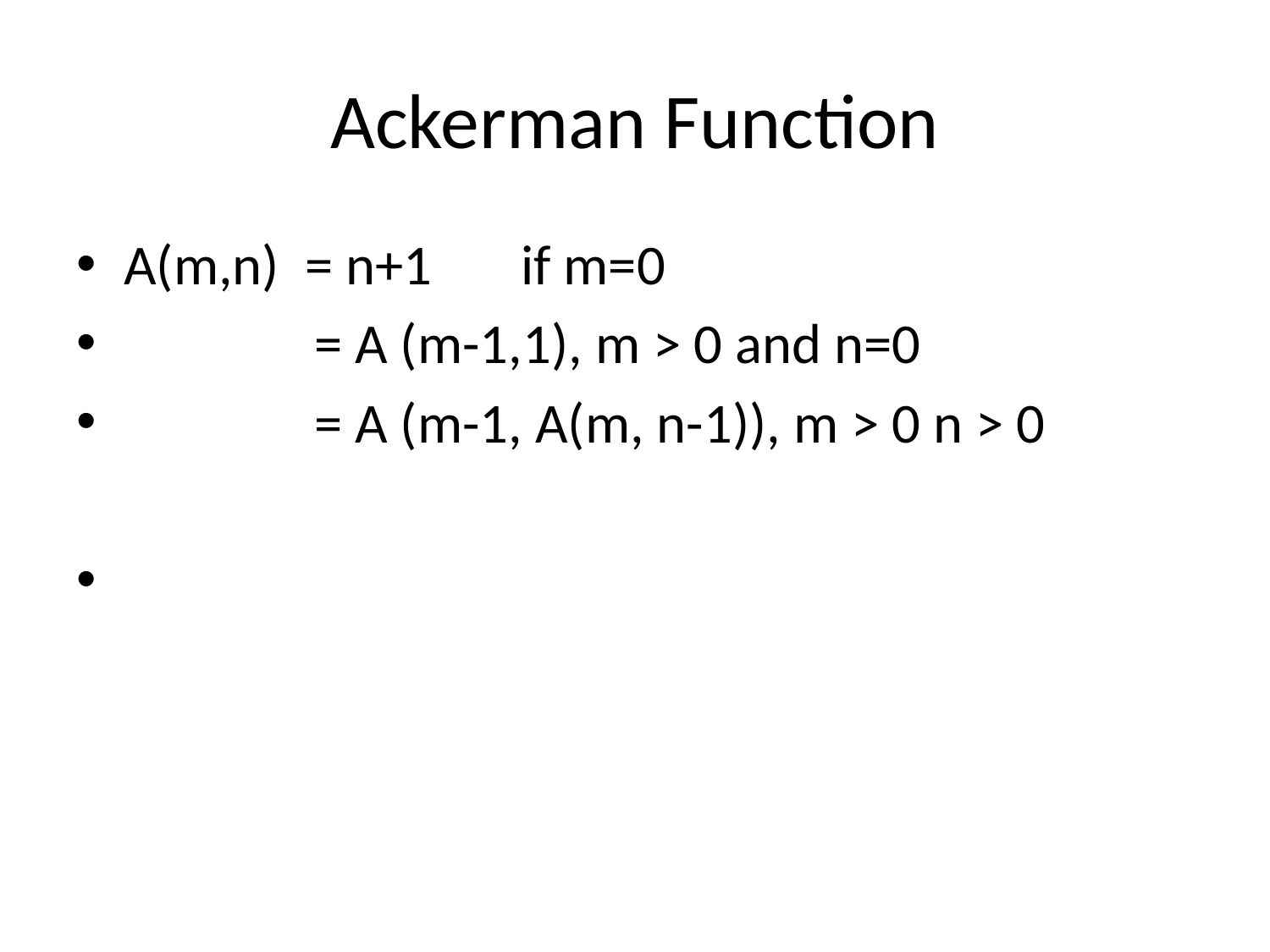

# Ackerman Function
A(m,n)  = n+1       if m=0
               = A (m-1,1), m > 0 and n=0
               = A (m-1, A(m, n-1)), m > 0 n > 0